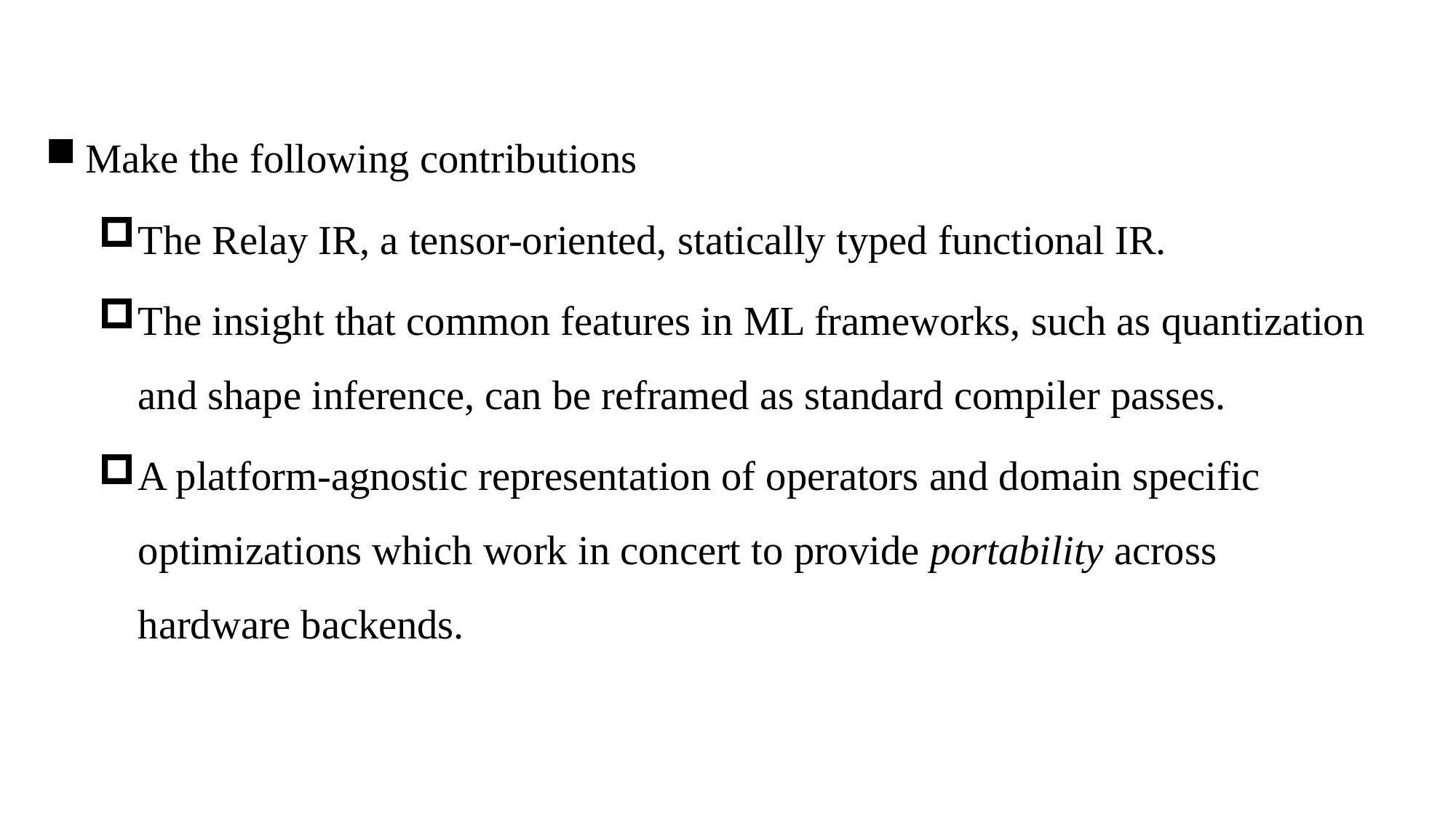

Make the following contributions
The Relay IR, a tensor-oriented, statically typed functional IR.
The insight that common features in ML frameworks, such as quantization and shape inference, can be reframed as standard compiler passes.
A platform-agnostic representation of operators and domain specific optimizations which work in concert to provide portability across hardware backends.